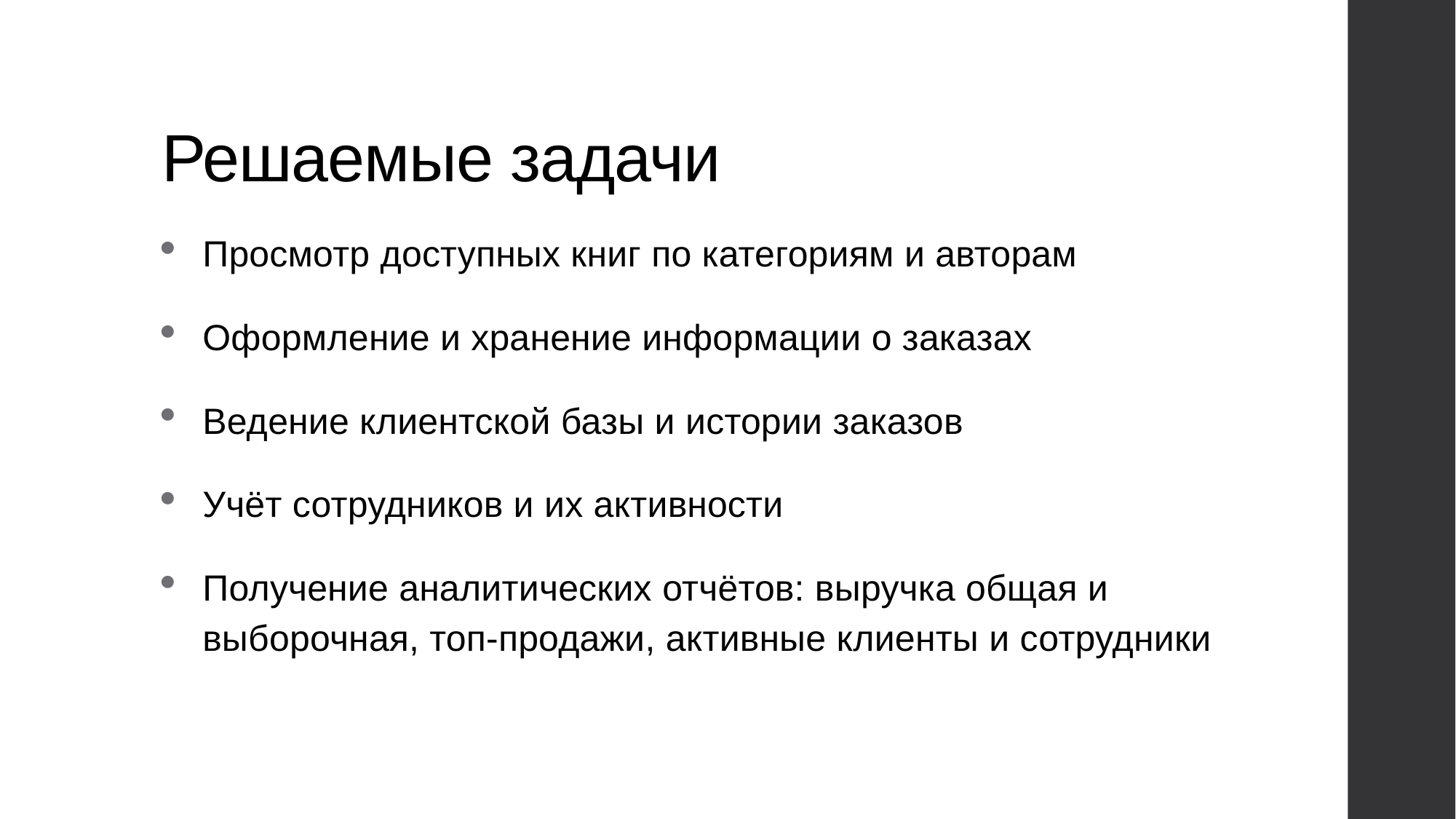

# Решаемые задачи

Просмотр доступных книг по категориям и авторам
Оформление и хранение информации о заказах
Ведение клиентской базы и истории заказов
Учёт сотрудников и их активности
Получение аналитических отчётов: выручка общая и выборочная, топ-продажи, активные клиенты и сотрудники